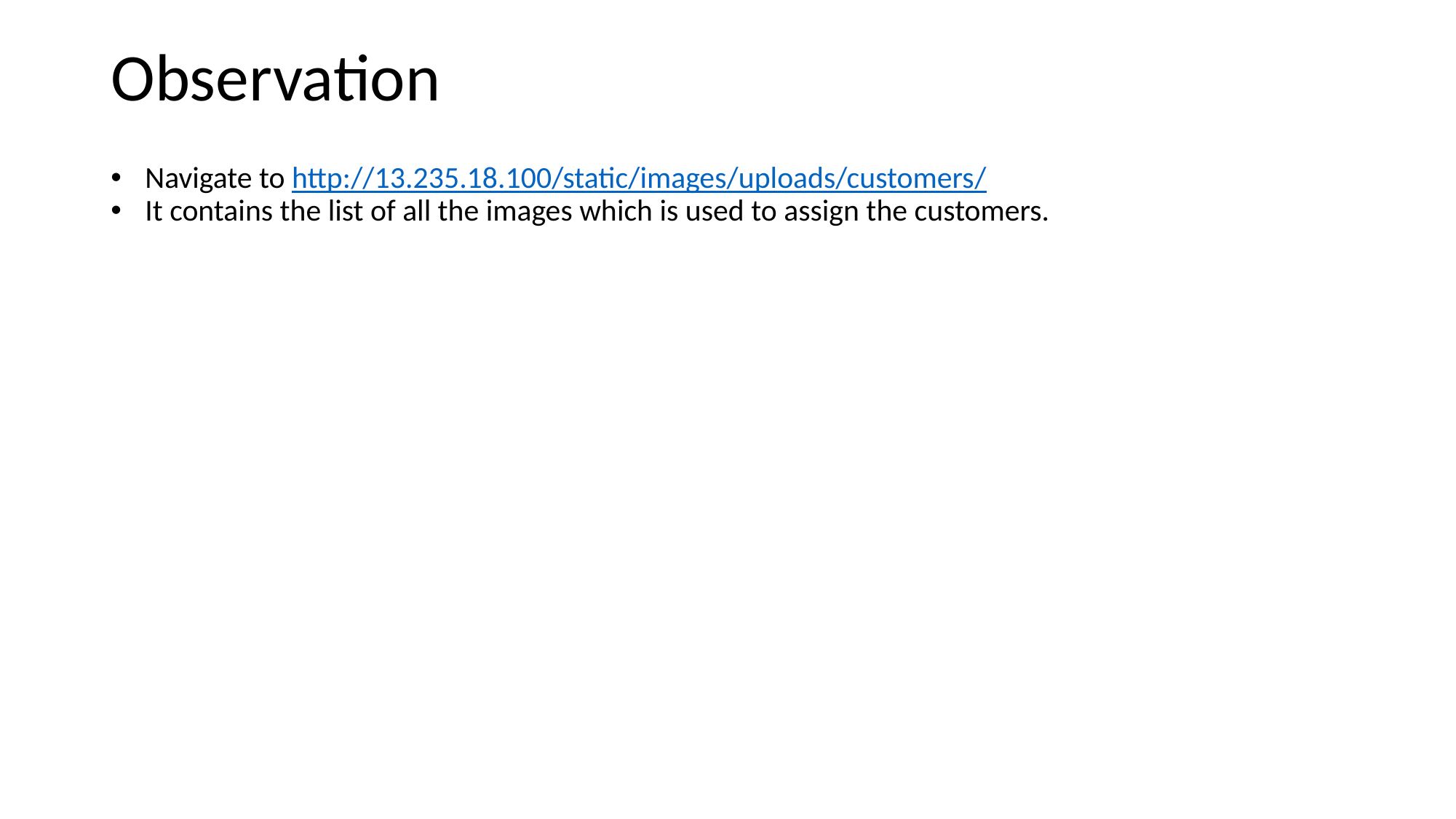

# Observation
Navigate to http://13.235.18.100/static/images/uploads/customers/
It contains the list of all the images which is used to assign the customers.